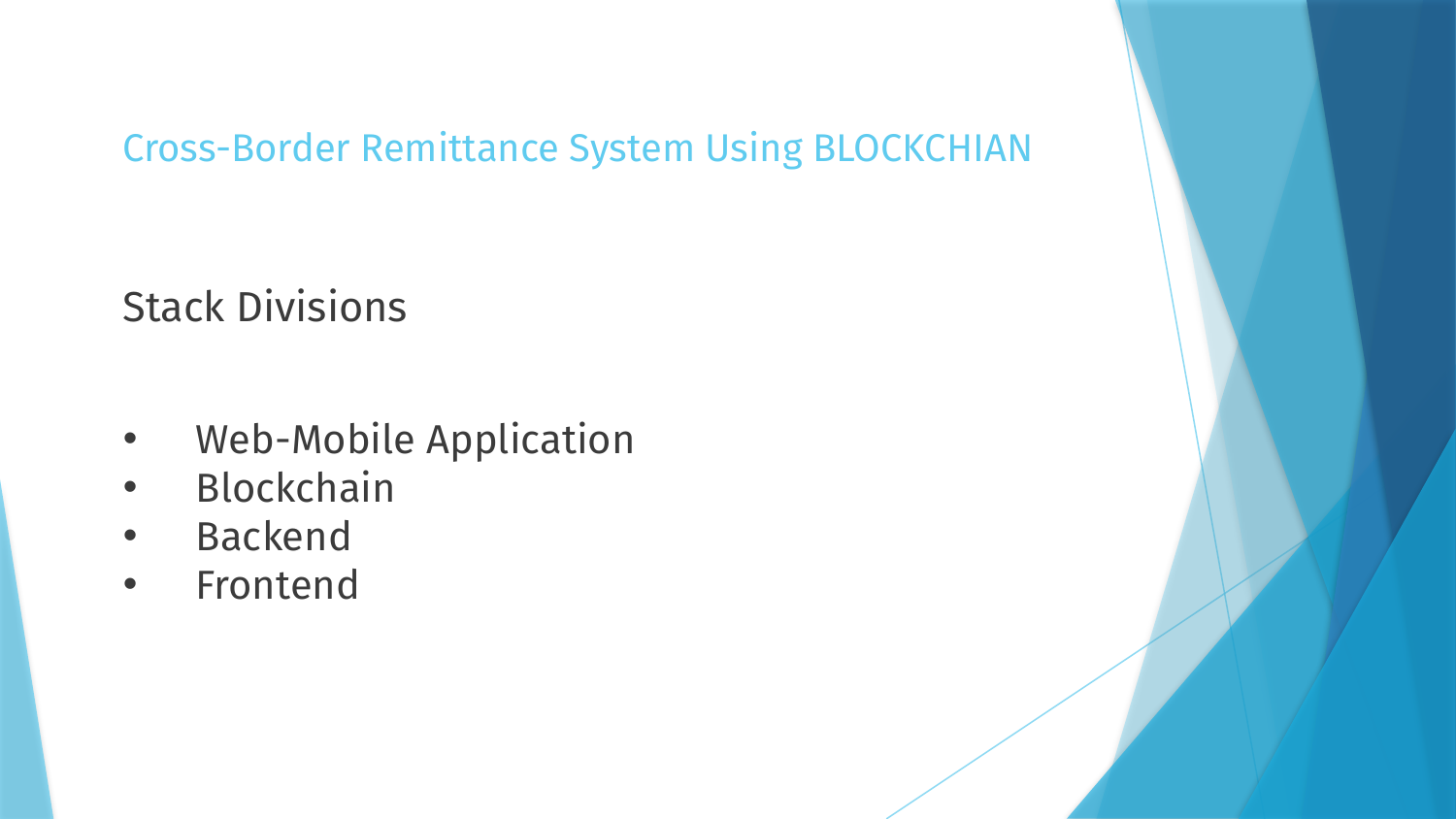

Cross-Border Remittance System Using BLOCKCHIAN
Stack Divisions
Web-Mobile Application
Blockchain
Backend
Frontend